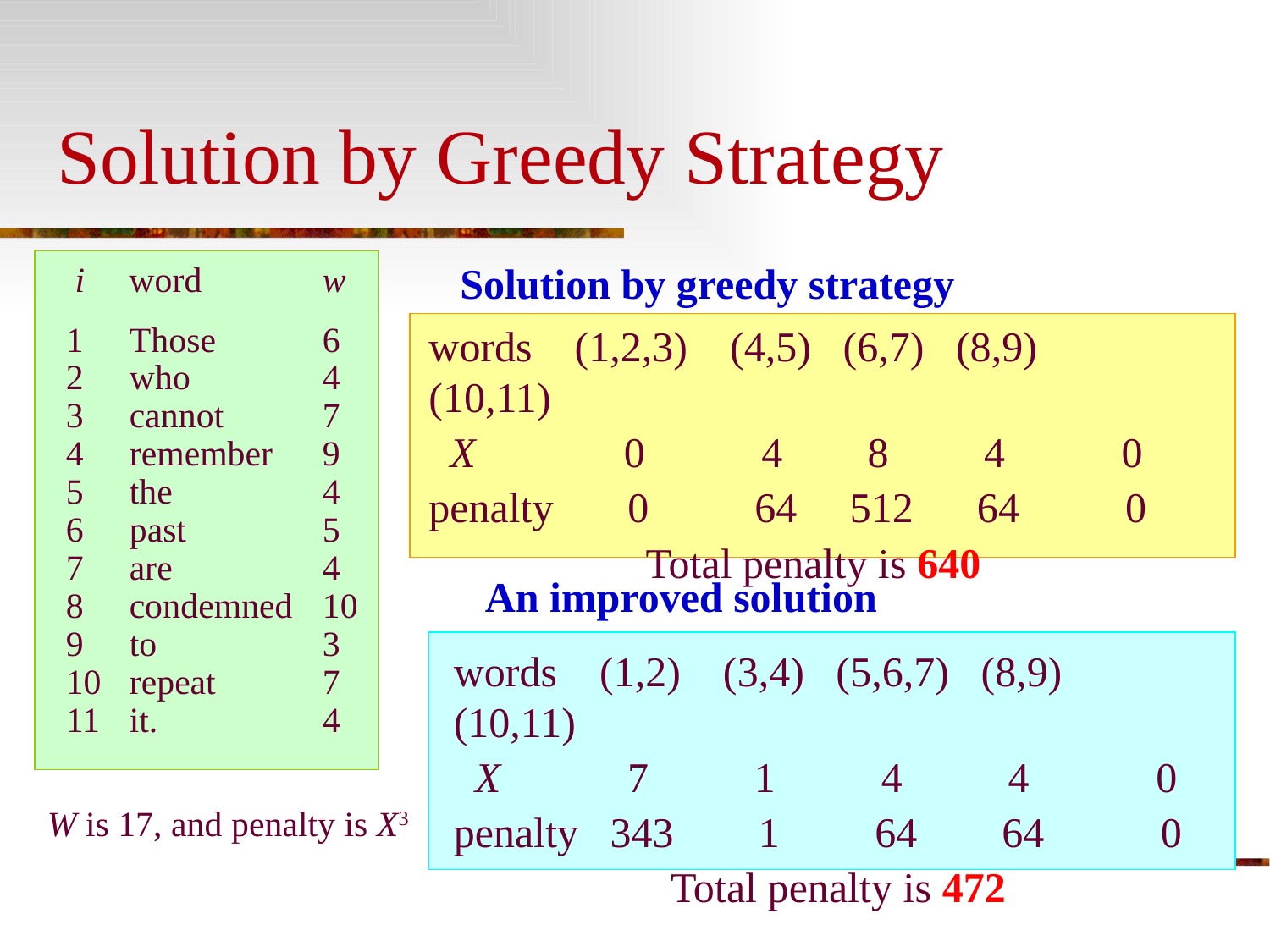

# Solution by Greedy Strategy

 i     word
Those
who
cannot
remember
the
past
are
condemned
to
repeat
it.
w
6
4
7
9
4
5
4
10
3
7
4
Solution by greedy strategy

words    (1,2,3)    (4,5)   (6,7)   (8,9)    (10,11)
  X              0           4        8         4           0
penalty       0          64     512      64          0
Total penalty is 640
An improved solution

words    (1,2)    (3,4)   (5,6,7)   (8,9)    (10,11)
  X            7          1          4          4            0
penalty   343        1         64        64           0
Total penalty is 472
W is 17, and penalty is X3